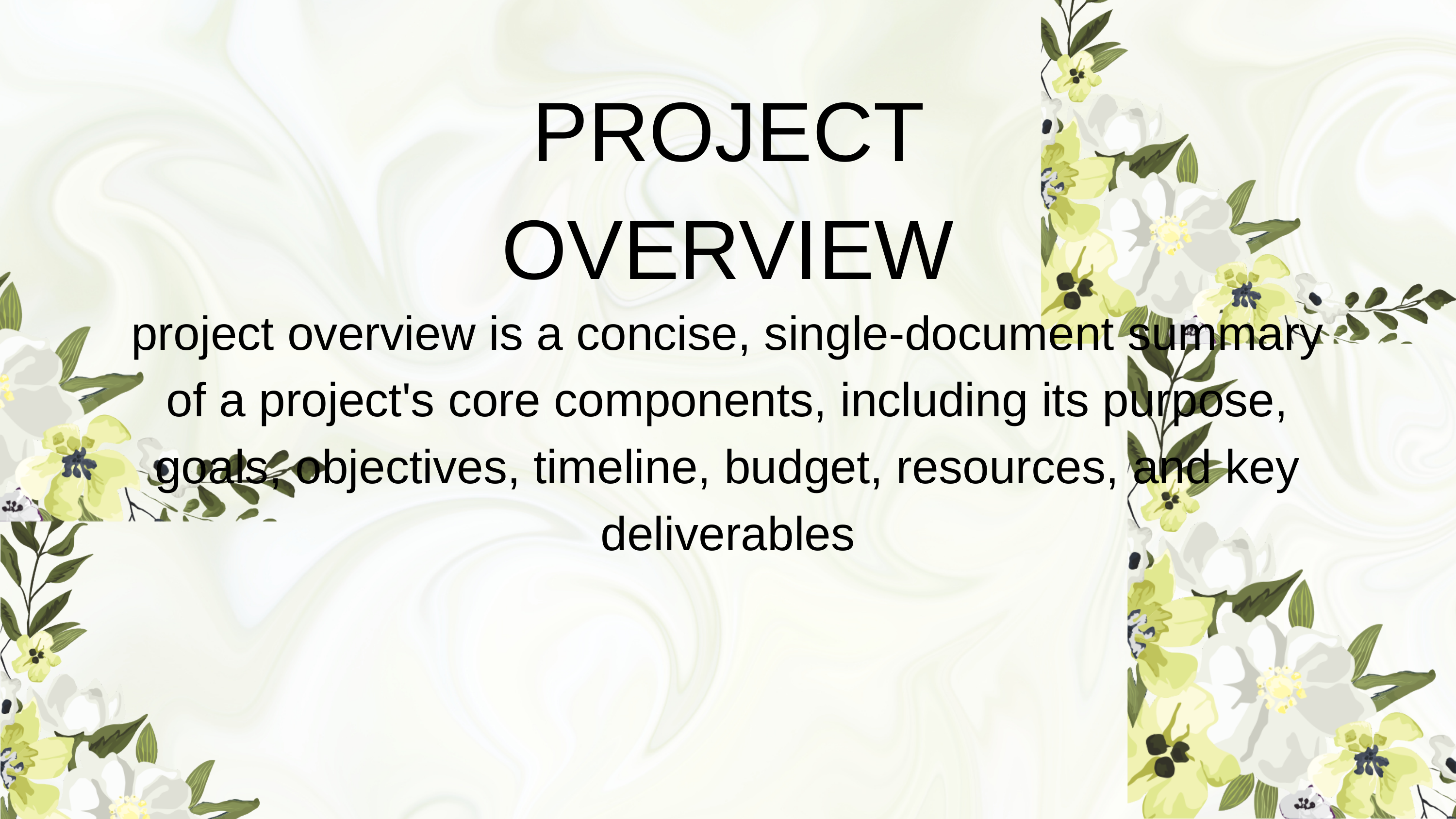

PROJECT OVERVIEW
project overview is a concise, single-document summary
of a project's core components, including its purpose,
goals, objectives, timeline, budget, resources, and key
deliverables